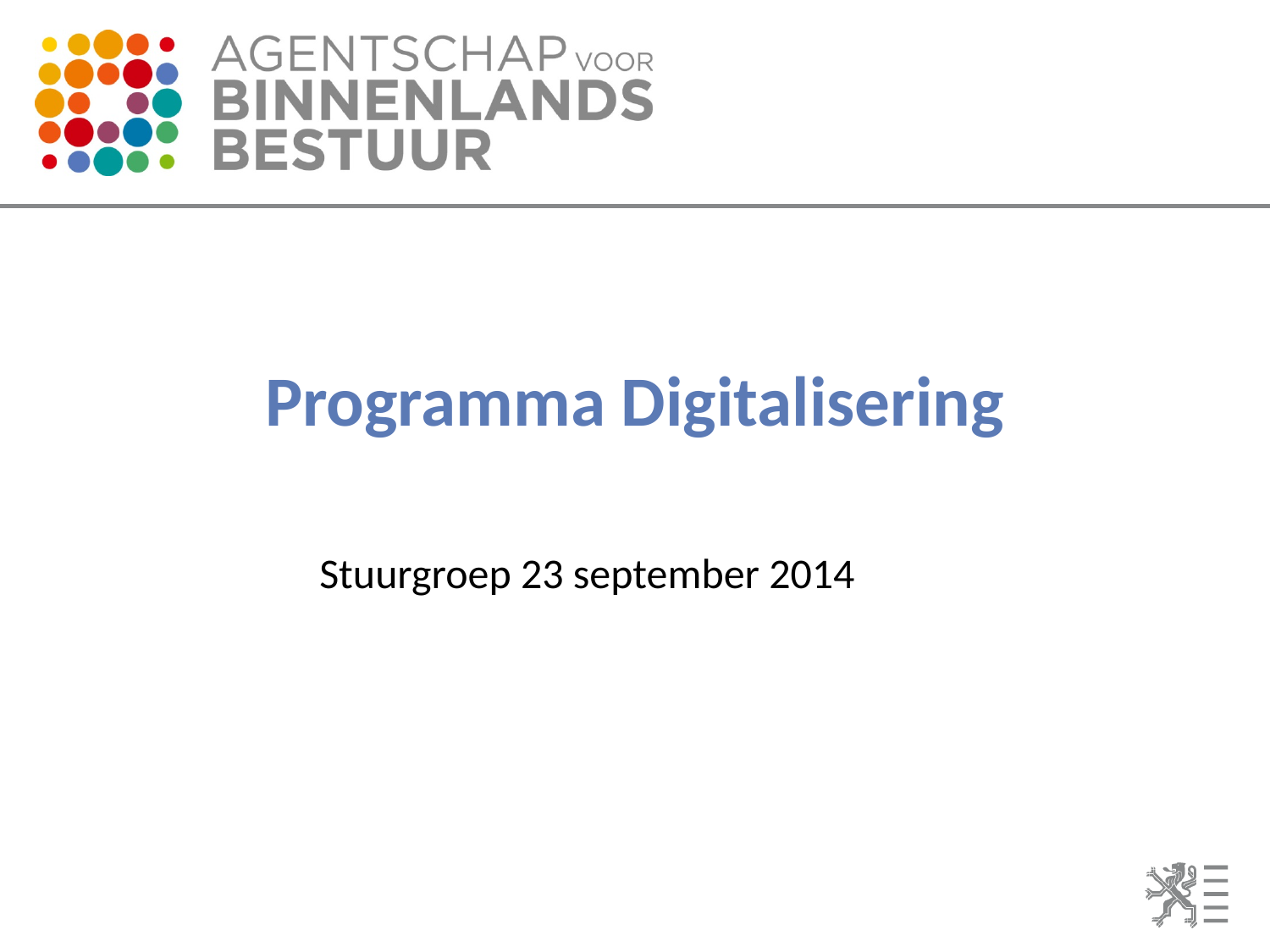

# Programma Digitalisering
Stuurgroep 23 september 2014